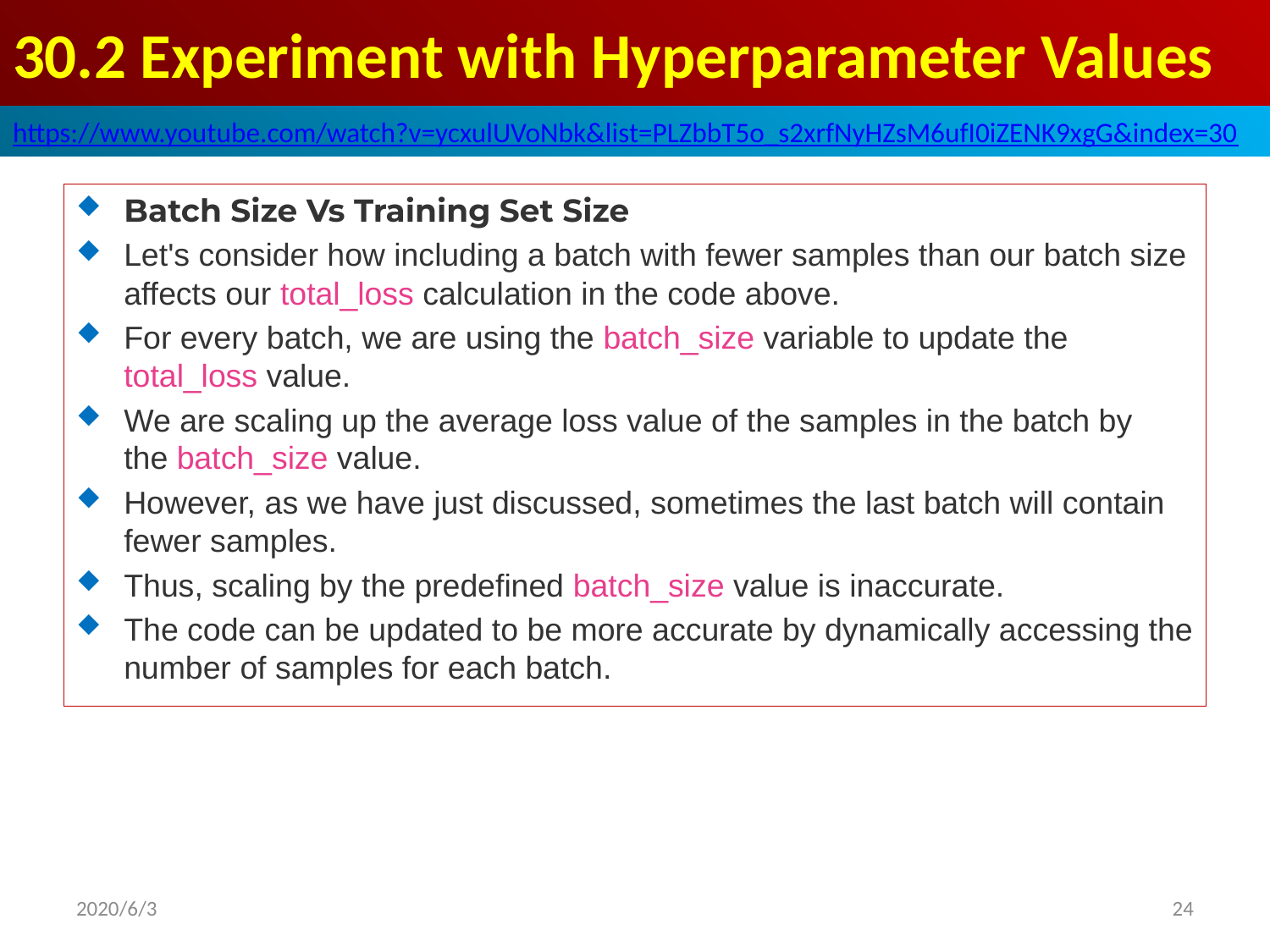

# 30.2 Experiment with Hyperparameter Values
https://www.youtube.com/watch?v=ycxulUVoNbk&list=PLZbbT5o_s2xrfNyHZsM6ufI0iZENK9xgG&index=30
Batch Size Vs Training Set Size
Let's consider how including a batch with fewer samples than our batch size affects our total_loss calculation in the code above.
For every batch, we are using the batch_size variable to update the total_loss value.
We are scaling up the average loss value of the samples in the batch by the batch_size value.
However, as we have just discussed, sometimes the last batch will contain fewer samples.
Thus, scaling by the predefined batch_size value is inaccurate.
The code can be updated to be more accurate by dynamically accessing the number of samples for each batch.
2020/6/3
24